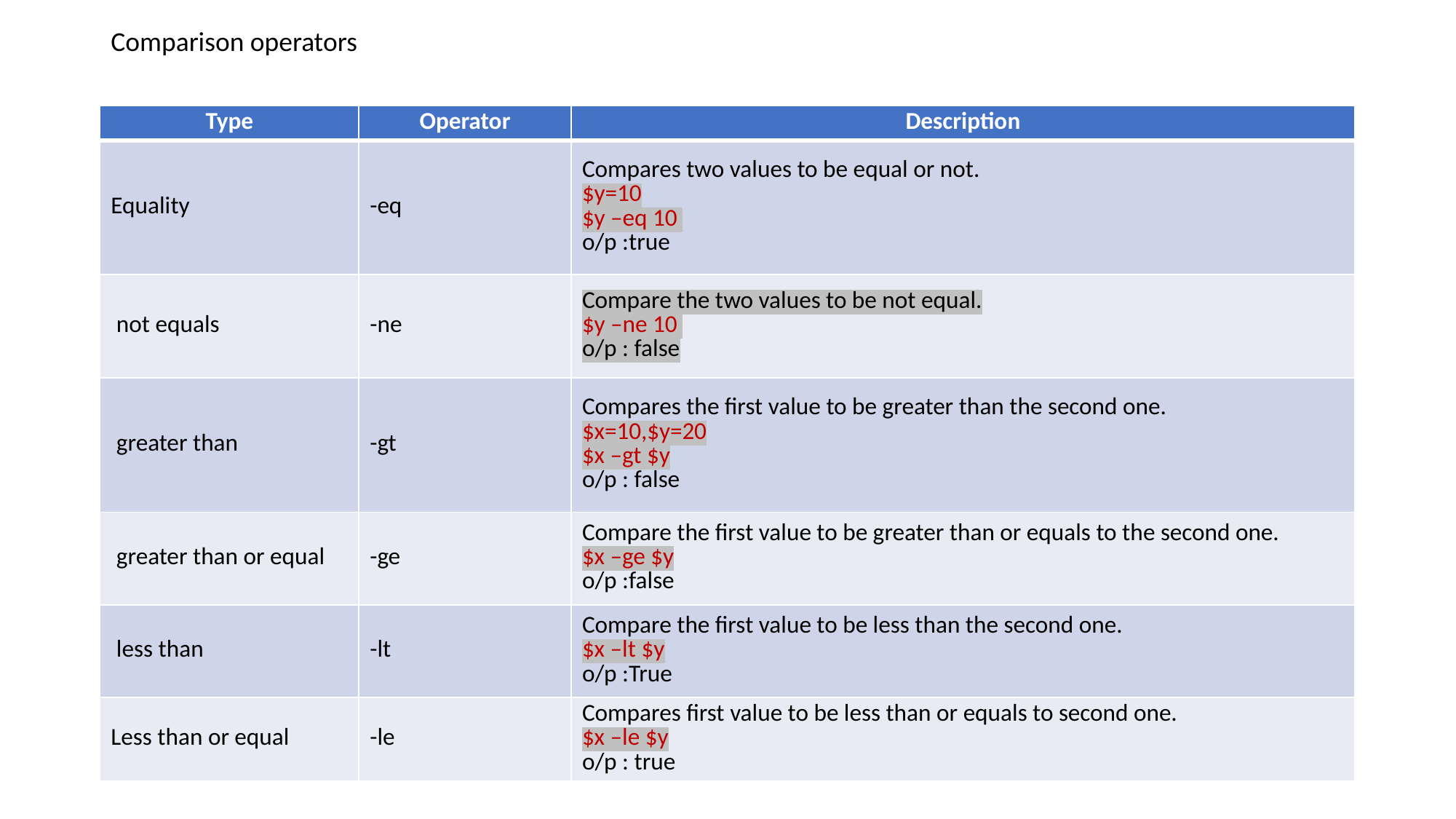

# Comparison operators
| Type | Operator | Description |
| --- | --- | --- |
| Equality | -eq | Compares two values to be equal or not. $y=10 $y –eq 10 o/p :true |
| not equals | -ne | Compare the two values to be not equal. $y –ne 10 o/p : false |
| greater than | -gt | Compares the first value to be greater than the second one. $x=10,$y=20 $x –gt $y o/p : false |
| greater than or equal | -ge | Compare the first value to be greater than or equals to the second one. $x –ge $y o/p :false |
| less than | -lt | Compare the first value to be less than the second one. $x –lt $y o/p :True |
| Less than or equal | -le | Compares first value to be less than or equals to second one. $x –le $y o/p : true |